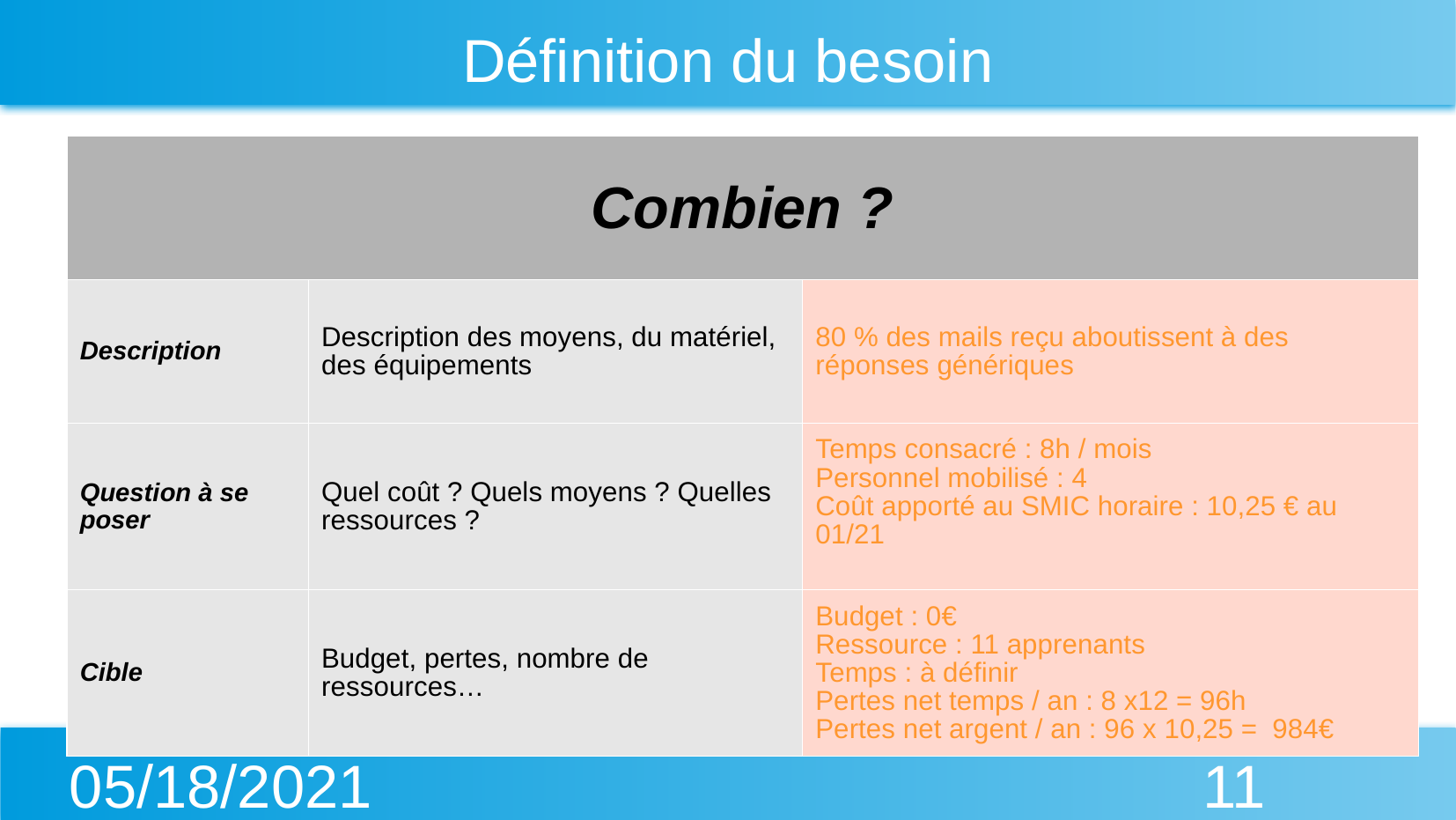

# Définition du besoin
| Combien ? |  |  |
| --- | --- | --- |
| Description | Description des moyens, du matériel, des équipements | 80 % des mails reçu aboutissent à des réponses génériques |
| Question à se poser | Quel coût ? Quels moyens ? Quelles ressources ? | Temps consacré : 8h / mois Personnel mobilisé : 4 Coût apporté au SMIC horaire : 10,25 € au 01/21 |
| Cible | Budget, pertes, nombre de ressources… | Budget : 0€ Ressource : 11 apprenants Temps : à définir Pertes net temps / an : 8 x12 = 96h Pertes net argent / an : 96 x 10,25 = 984€ |
05/18/2021
11